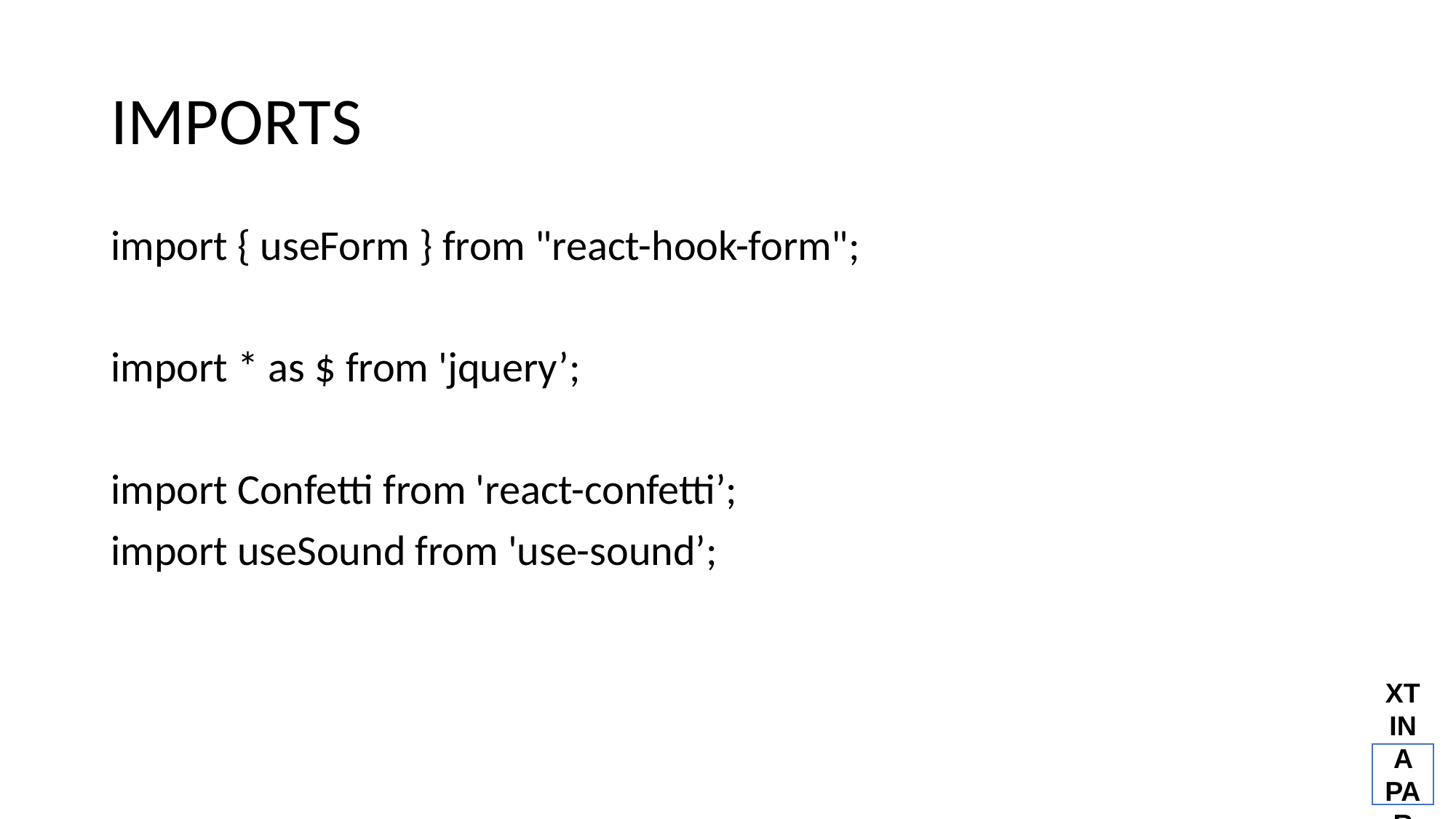

# IMPORTS
import { useForm } from "react-hook-form";

import * as $ from 'jquery’;

import Confetti from 'react-confetti’;
import useSound from 'use-sound’;

XTINA PARK